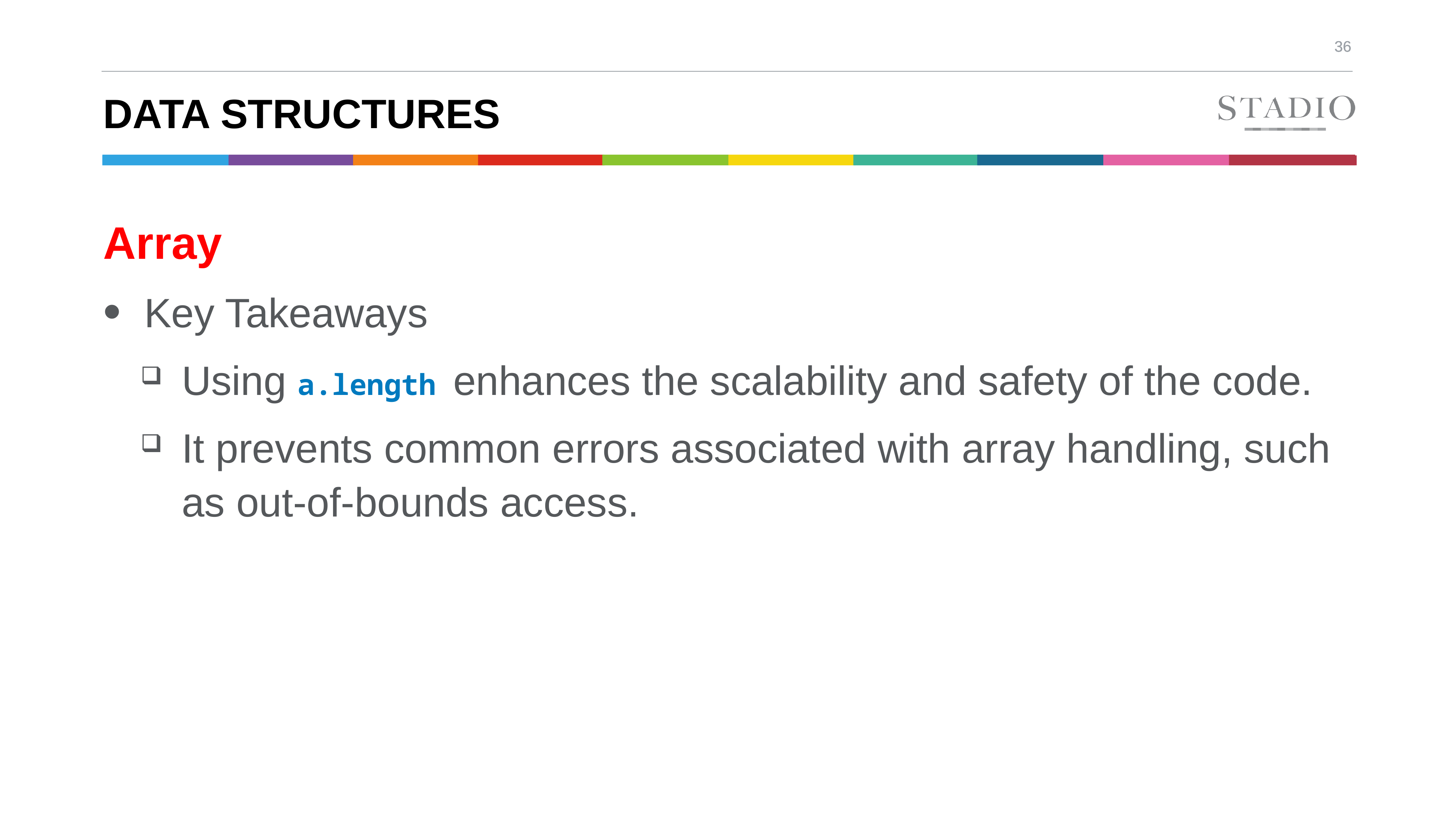

# Data structures

Array
Key Takeaways
Using a.length enhances the scalability and safety of the code.
It prevents common errors associated with array handling, such as out-of-bounds access.